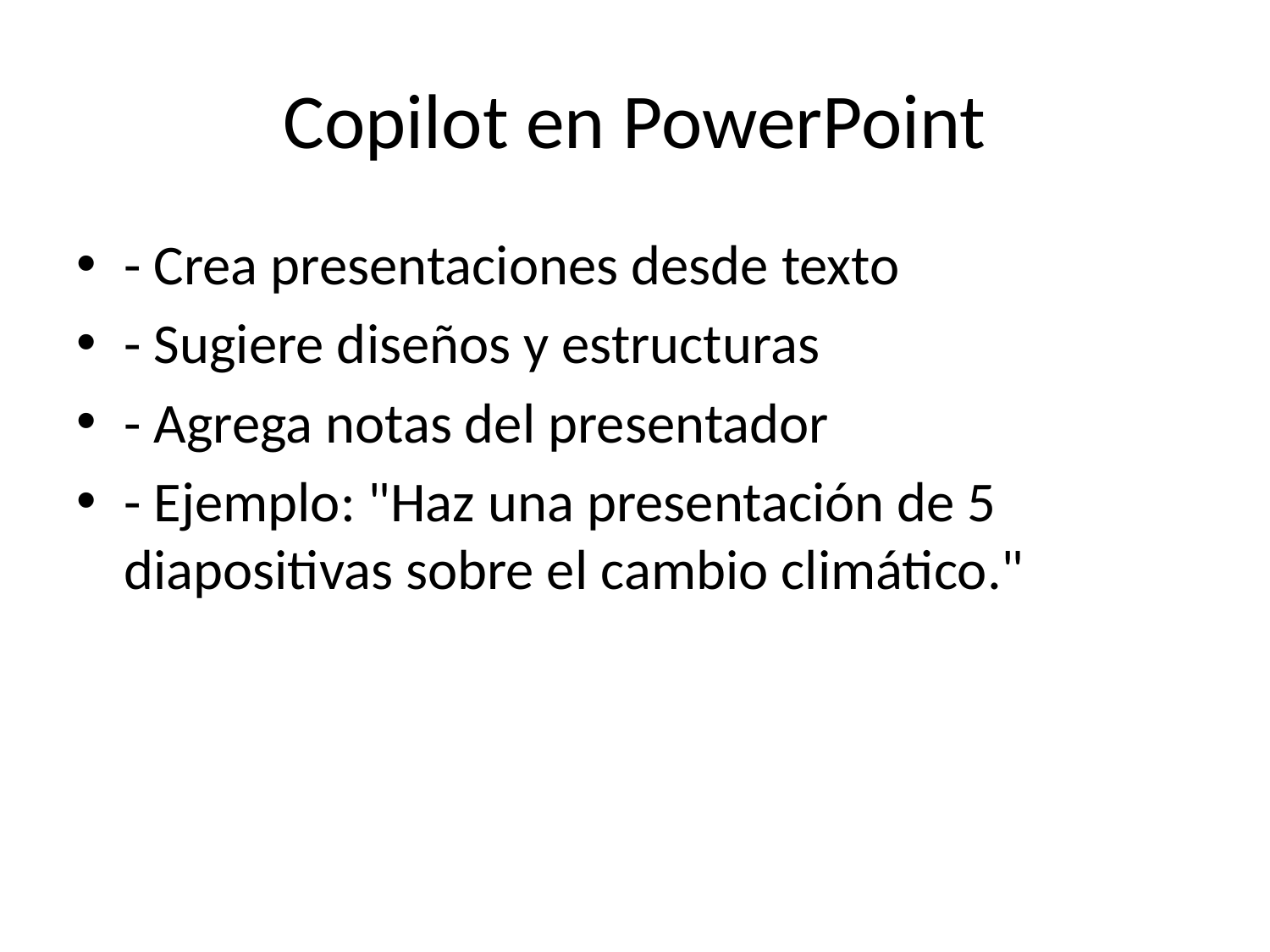

# Copilot en PowerPoint
- Crea presentaciones desde texto
- Sugiere diseños y estructuras
- Agrega notas del presentador
- Ejemplo: "Haz una presentación de 5 diapositivas sobre el cambio climático."